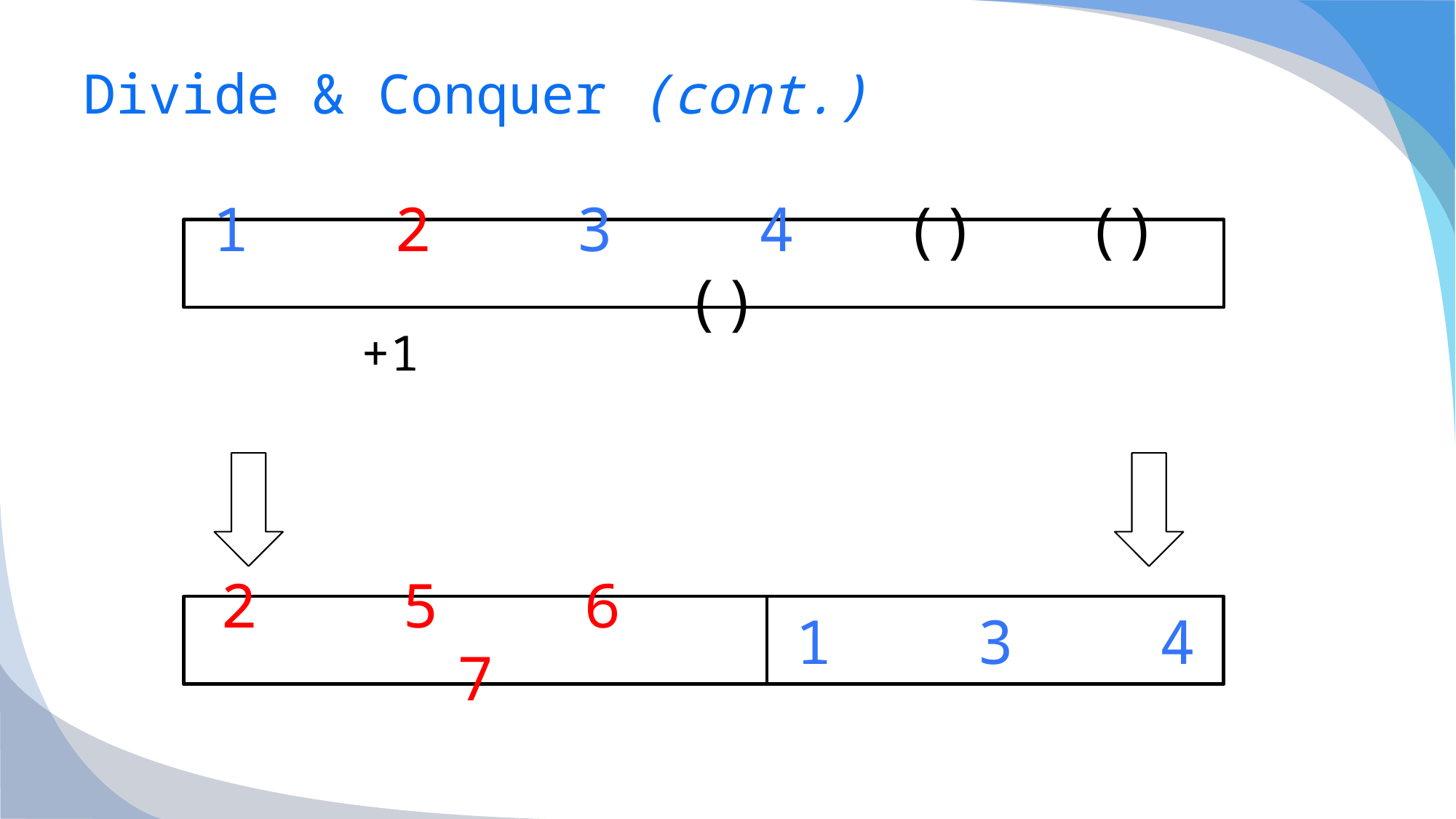

# Divide & Conquer (cont.)
1    2    3    4   ()   ()   ()
+1

1    3    4
2    5    6    7